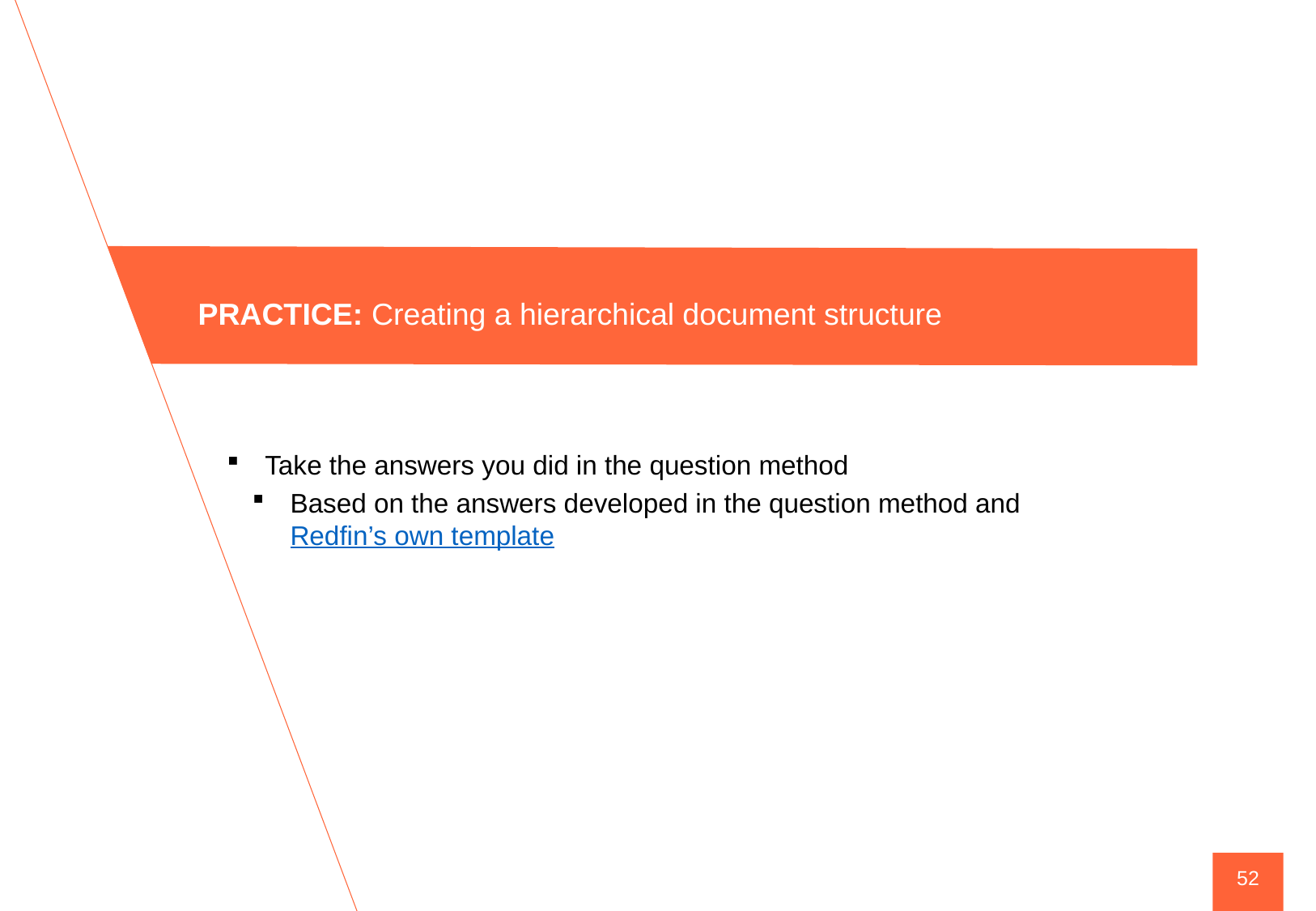

PRACTICE: Creating a hierarchical document structure

Take the answers you did in the question method
Based on the answers developed in the question method and Redfin’s own template